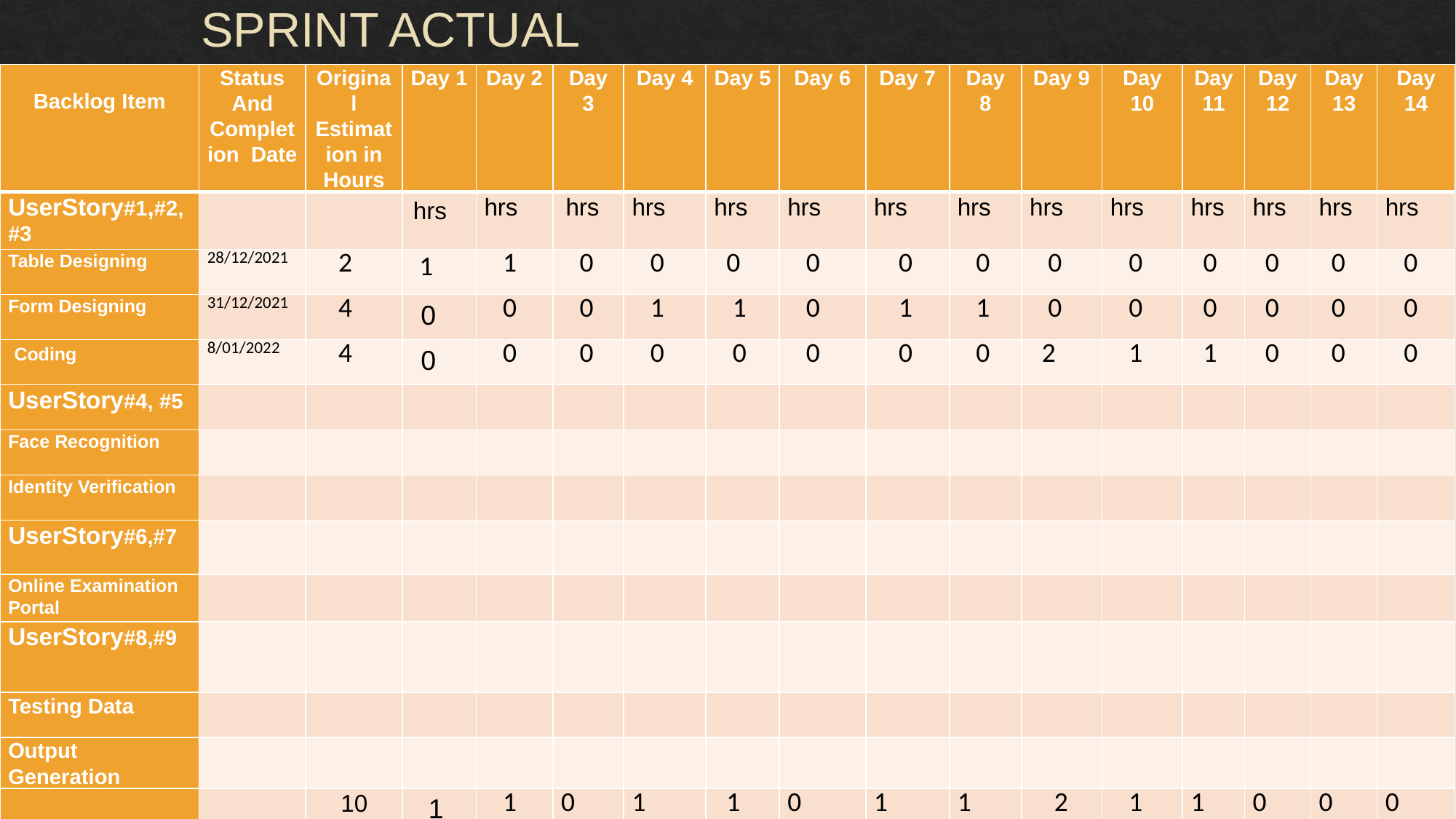

SPRINT ACTUAL
| Backlog Item | Status And Completion Date | Original Estimation in Hours | Day 1 | Day 2 | Day 3 | Day 4 | Day 5 | Day 6 | Day 7 | Day 8 | Day 9 | Day 10 | Day 11 | Day 12 | Day 13 | Day 14 |
| --- | --- | --- | --- | --- | --- | --- | --- | --- | --- | --- | --- | --- | --- | --- | --- | --- |
| UserStory#1,#2,#3 |  |  | hrs | hrs | hrs | hrs | hrs | hrs | hrs | hrs | hrs | hrs | hrs | hrs | hrs | hrs |
| Table Designing | 28/12/2021 | 2 | 1 | 1 | 0 | 0 | 0 | 0 | 0 | 0 | 0 | 0 | 0 | 0 | 0 | 0 |
| Form Designing | 31/12/2021 | 4 | 0 | 0 | 0 | 1 | 1 | 0 | 1 | 1 | 0 | 0 | 0 | 0 | 0 | 0 |
| Coding | 8/01/2022 | 4 | 0 | 0 | 0 | 0 | 0 | 0 | 0 | 0 | 2 | 1 | 1 | 0 | 0 | 0 |
| UserStory#4, #5 |  |  |  |  |  |  |  |  |  |  |  |  |  |  |  |  |
| Face Recognition |  |  |  |  |  |  |  |  |  |  |  |  |  |  |  |  |
| Identity Verification |  |  |  |  |  |  |  |  |  |  |  |  |  |  |  |  |
| UserStory#6,#7 |  |  |  |  |  |  |  |  |  |  |  |  |  |  |  |  |
| Online Examination Portal |  |  |  |  |  |  |  |  |  |  |  |  |  |  |  |  |
| UserStory#8,#9 |  |  |  |  |  |  |  |  |  |  |  |  |  |  |  |  |
| Testing Data |  |  |  |  |  |  |  |  |  |  |  |  |  |  |  |  |
| Output Generation |  |  |  |  |  |  |  |  |  |  |  |  |  |  |  |  |
| Total |  | 10 | 1 | 1 | 0 | 1 | 1 | 0 | 1 | 1 | 2 | 1 | 1 | 0 | 0 | 0 |